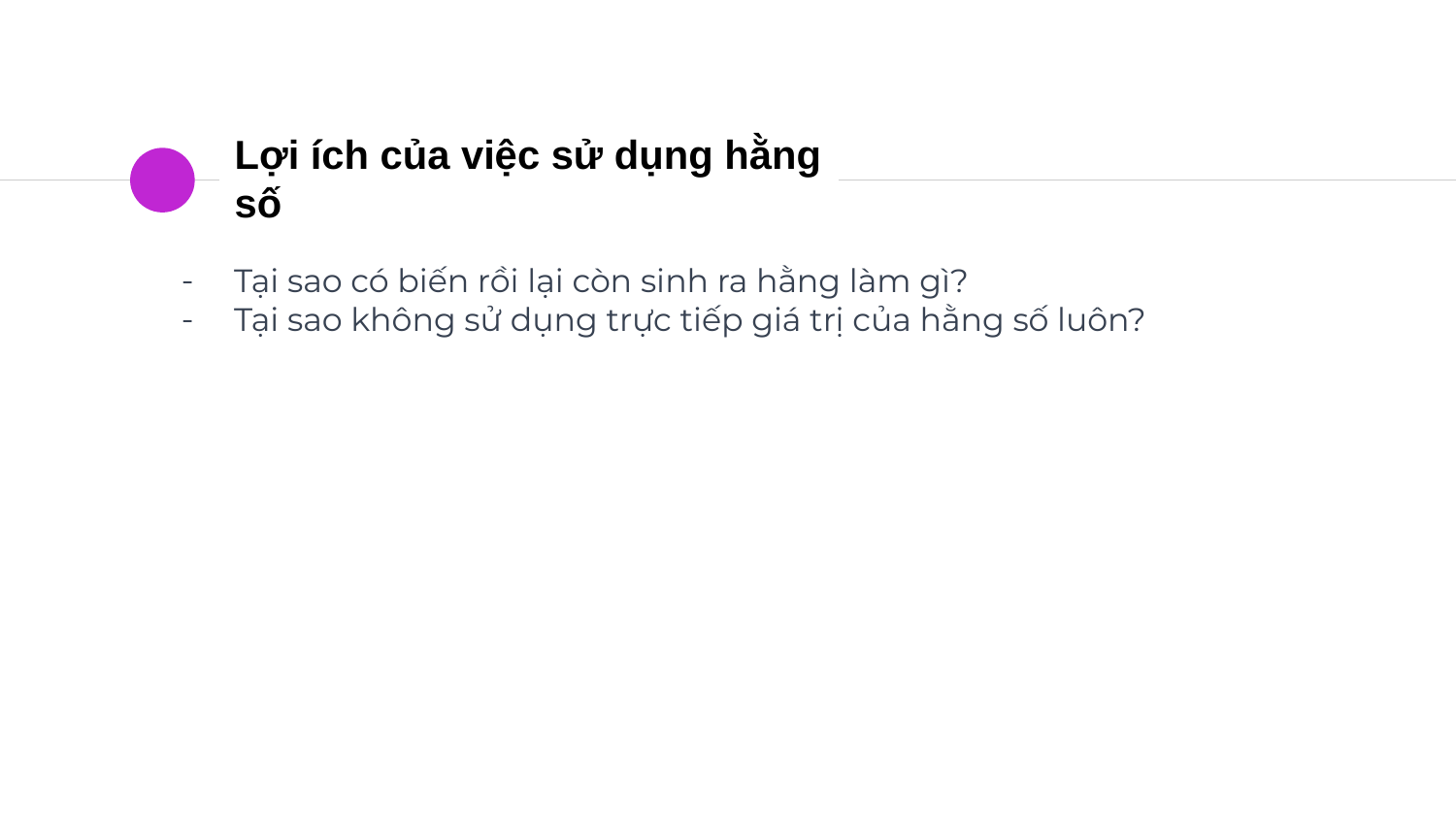

# Lợi ích của việc sử dụng hằng số
Tại sao có biến rồi lại còn sinh ra hằng làm gì?
Tại sao không sử dụng trực tiếp giá trị của hằng số luôn?